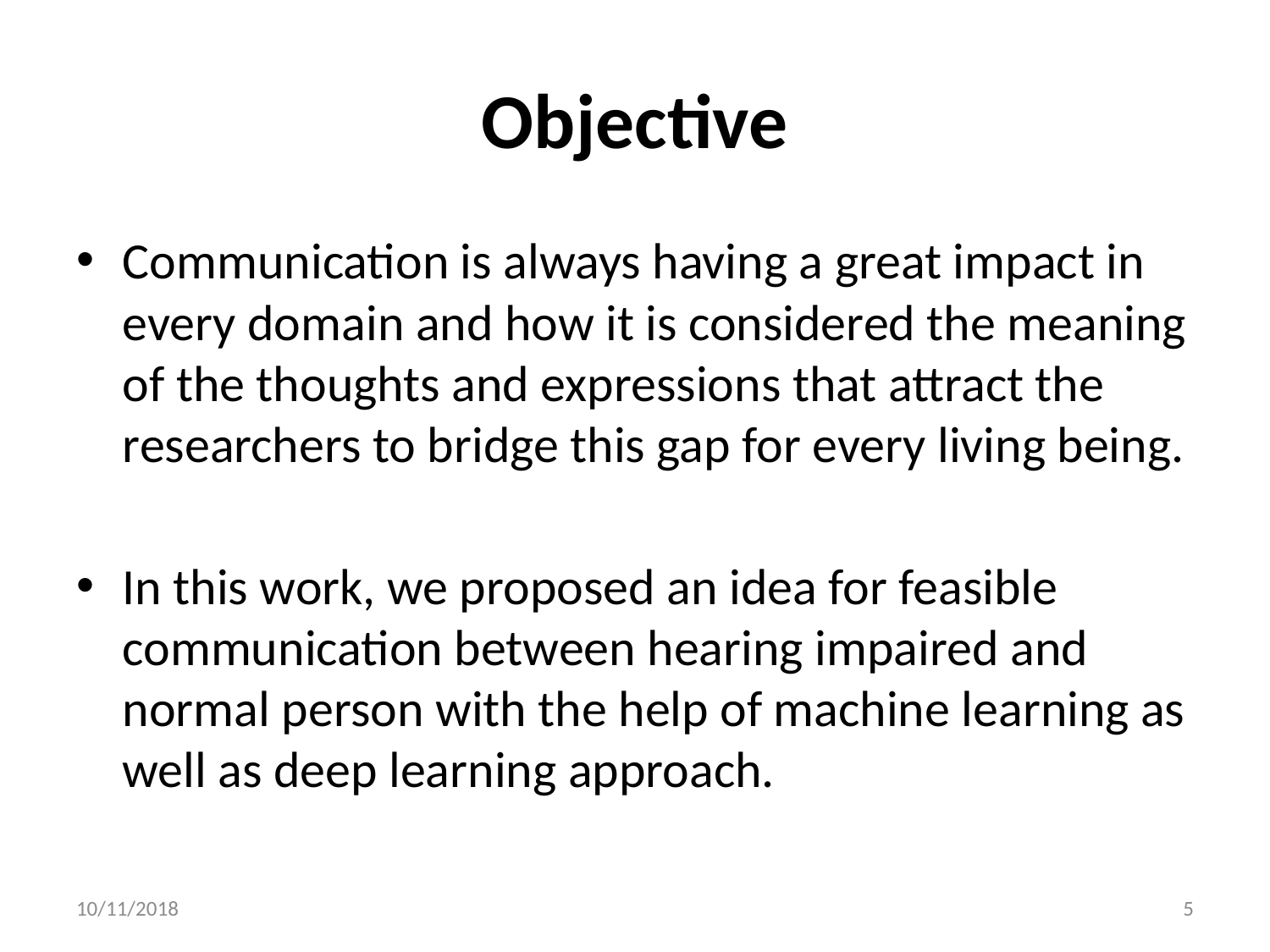

# Objective
Communication is always having a great impact in every domain and how it is considered the meaning of the thoughts and expressions that attract the researchers to bridge this gap for every living being.

In this work, we proposed an idea for feasible communication between hearing impaired and normal person with the help of machine learning as well as deep learning approach.
10/11/2018
5